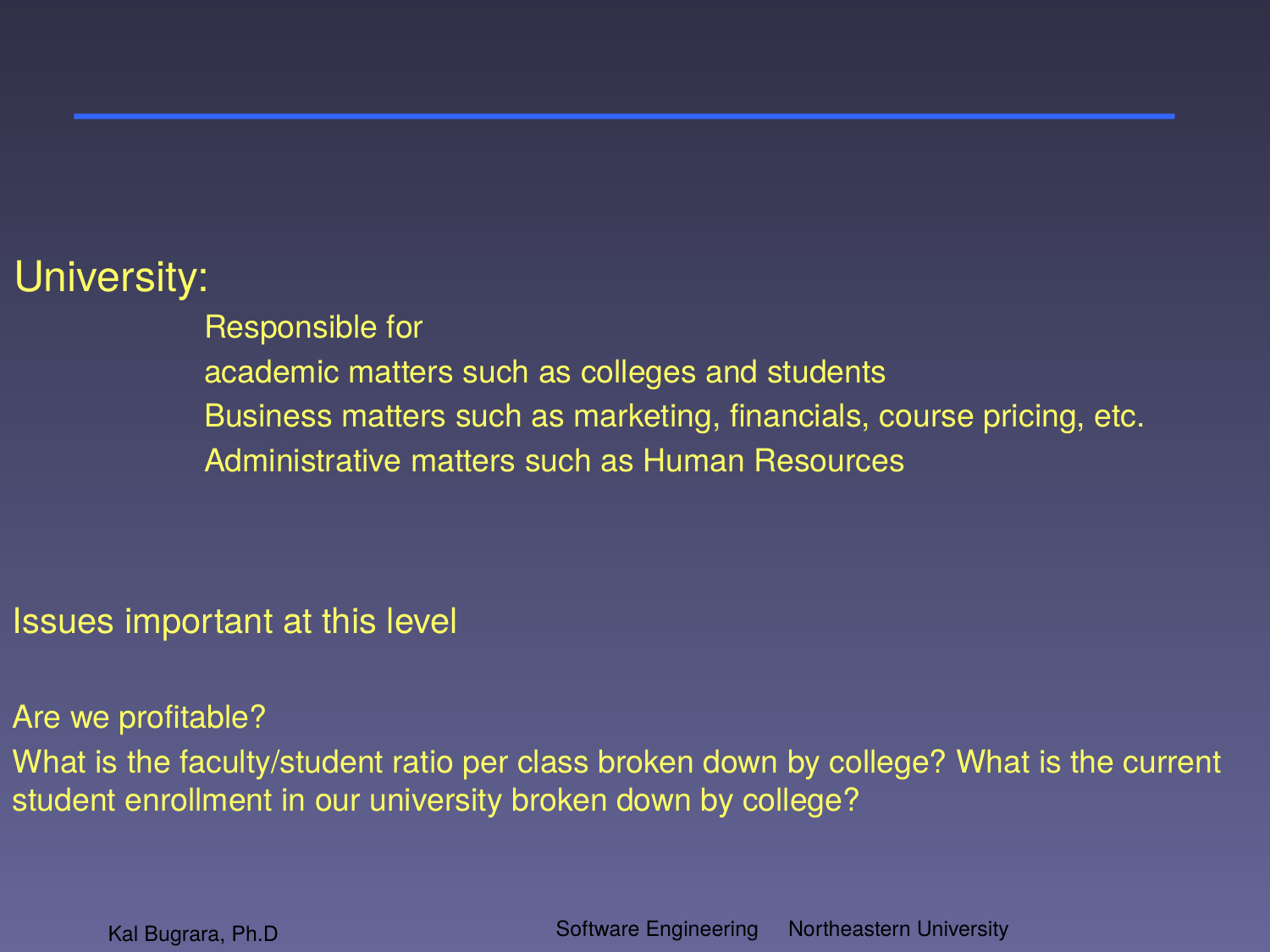

#
University:
Responsible for
academic matters such as colleges and students
Business matters such as marketing, financials, course pricing, etc.
Administrative matters such as Human Resources

Issues important at this level

Are we profitable?
What is the faculty/student ratio per class broken down by college? What is the current student enrollment in our university broken down by college?

Kal Bugrara, Ph.D
Software Engineering		     Northeastern University